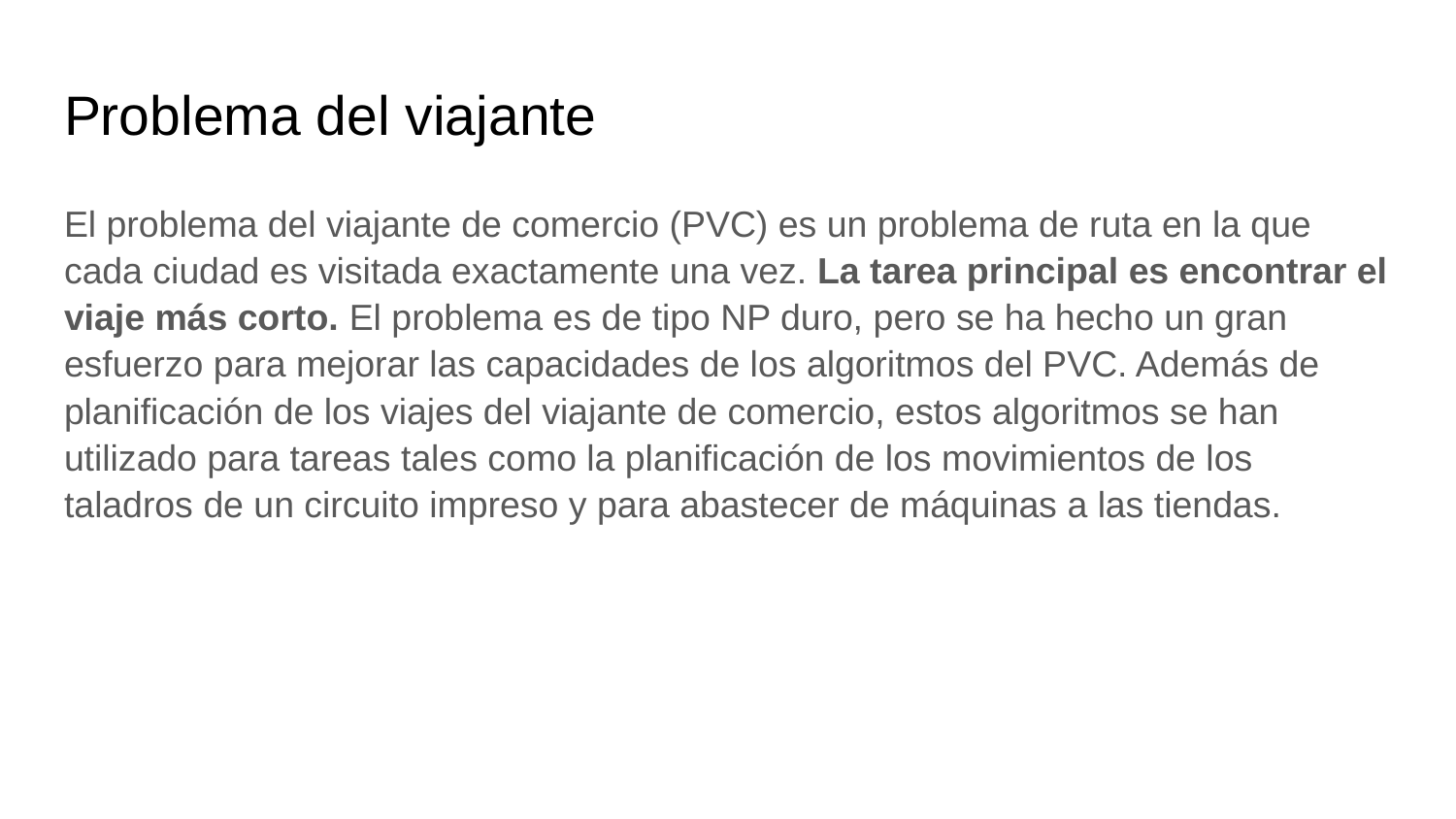

# Problema del viajante
El problema del viajante de comercio (PVC) es un problema de ruta en la que cada ciudad es visitada exactamente una vez. La tarea principal es encontrar el viaje más corto. El problema es de tipo NP duro, pero se ha hecho un gran esfuerzo para mejorar las capacidades de los algoritmos del PVC. Además de planificación de los viajes del viajante de comercio, estos algoritmos se han utilizado para tareas tales como la planificación de los movimientos de los taladros de un circuito impreso y para abastecer de máquinas a las tiendas.